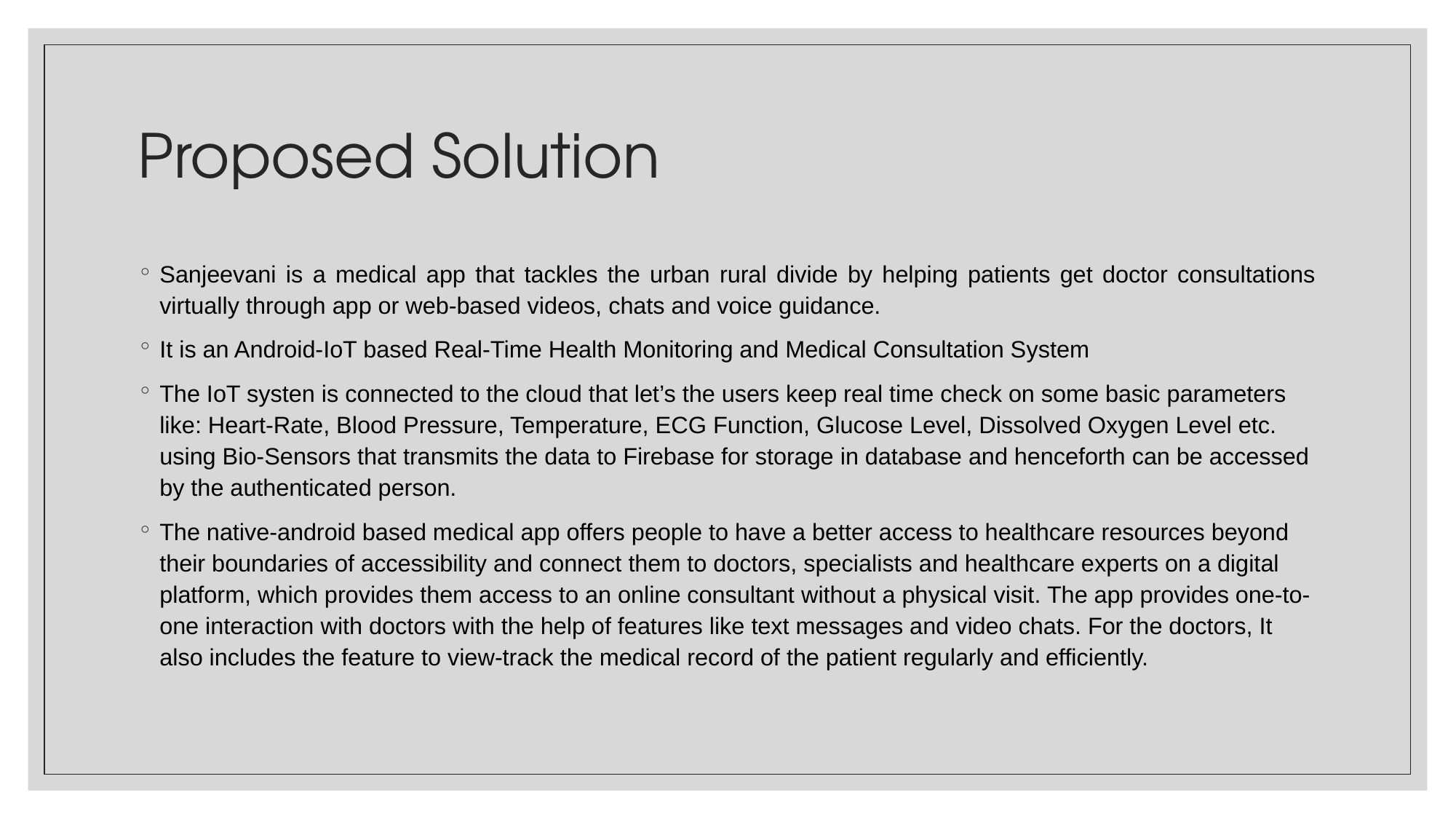

# Proposed Solution
Sanjeevani is a medical app that tackles the urban rural divide by helping patients get doctor consultations virtually through app or web-based videos, chats and voice guidance.
It is an Android-IoT based Real-Time Health Monitoring and Medical Consultation System
The IoT systen is connected to the cloud that let’s the users keep real time check on some basic parameters like: Heart-Rate, Blood Pressure, Temperature, ECG Function, Glucose Level, Dissolved Oxygen Level etc. using Bio-Sensors that transmits the data to Firebase for storage in database and henceforth can be accessed by the authenticated person.
The native-android based medical app offers people to have a better access to healthcare resources beyond their boundaries of accessibility and connect them to doctors, specialists and healthcare experts on a digital platform, which provides them access to an online consultant without a physical visit. The app provides one-to-one interaction with doctors with the help of features like text messages and video chats. For the doctors, It also includes the feature to view-track the medical record of the patient regularly and efficiently.